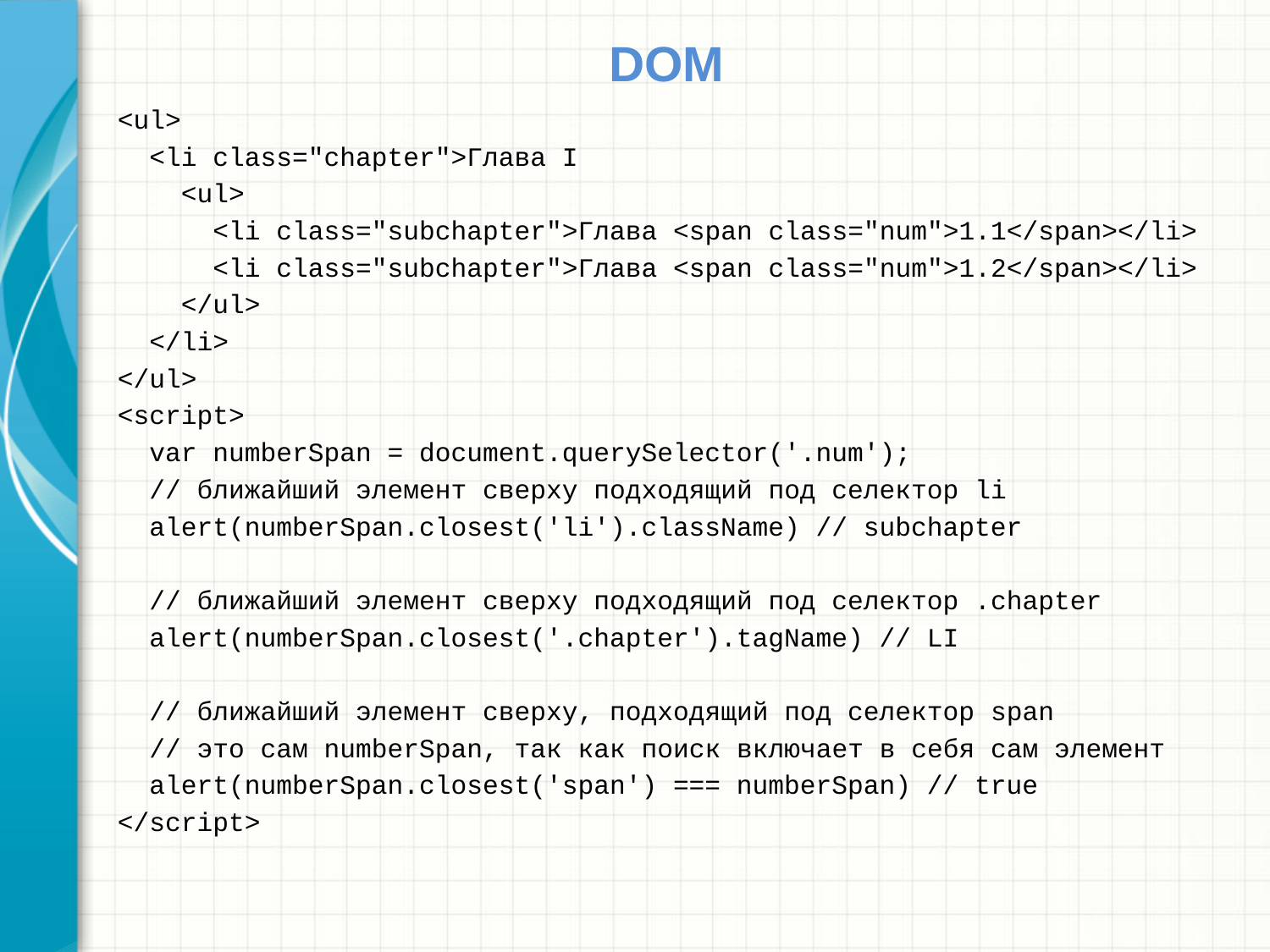

# DOM
<ul>
  <li class="chapter">Глава I
    <ul>
      <li class="subchapter">Глава <span class="num">1.1</span></li>
      <li class="subchapter">Глава <span class="num">1.2</span></li>
    </ul>
  </li>
</ul>
<script>
  var numberSpan = document.querySelector('.num');
  // ближайший элемент сверху подходящий под селектор li
  alert(numberSpan.closest('li').className) // subchapter

  // ближайший элемент сверху подходящий под селектор .chapter
  alert(numberSpan.closest('.chapter').tagName) // LI

  // ближайший элемент сверху, подходящий под селектор span
  // это сам numberSpan, так как поиск включает в себя сам элемент
  alert(numberSpan.closest('span') === numberSpan) // true
</script>